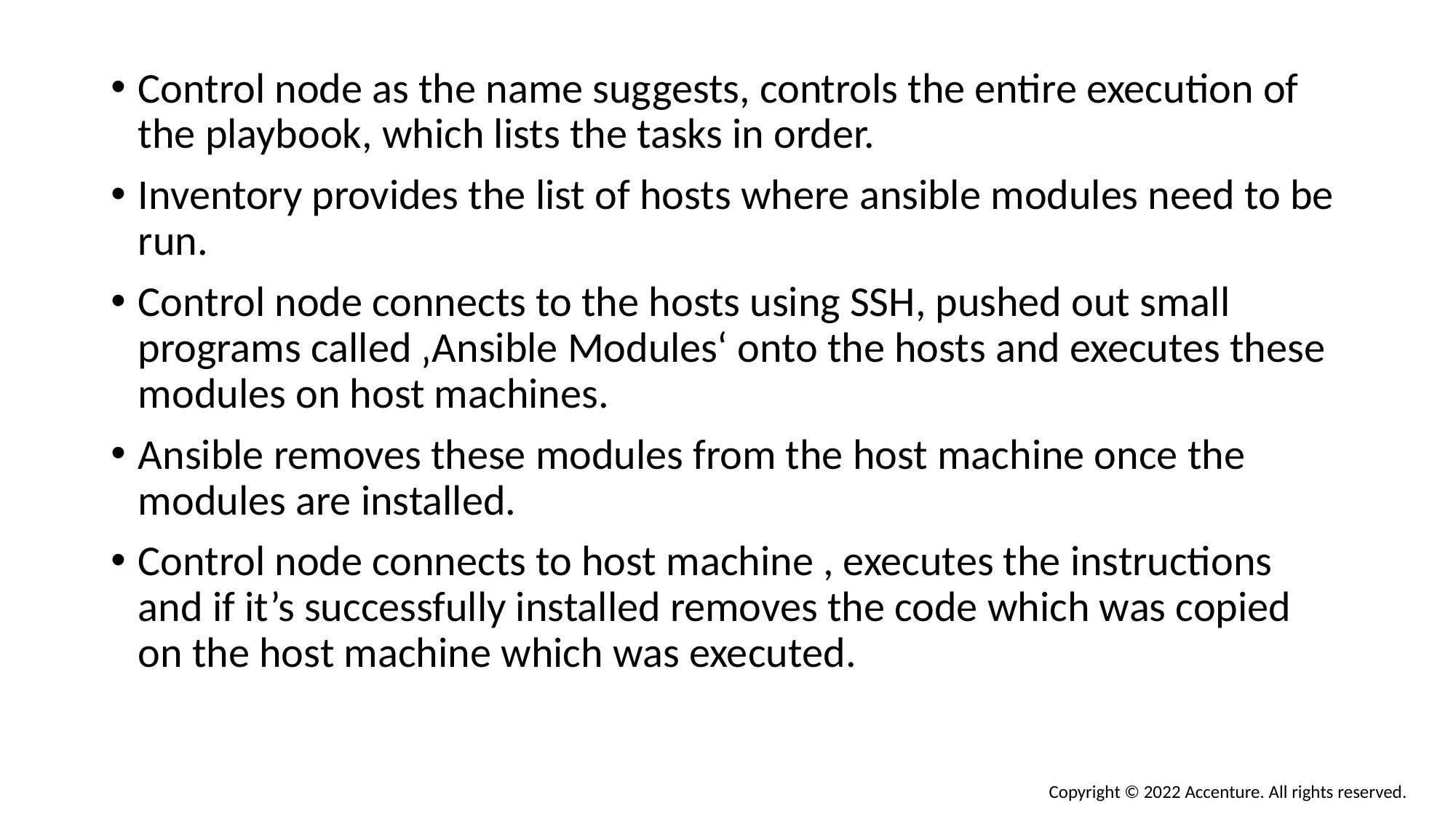

Control node as the name suggests, controls the entire execution of the playbook, which lists the tasks in order.
Inventory provides the list of hosts where ansible modules need to be run.
Control node connects to the hosts using SSH, pushed out small programs called ‚Ansible Modules‘ onto the hosts and executes these modules on host machines.
Ansible removes these modules from the host machine once the modules are installed.
Control node connects to host machine , executes the instructions and if it’s successfully installed removes the code which was copied on the host machine which was executed.
Copyright © 2022 Accenture. All rights reserved.